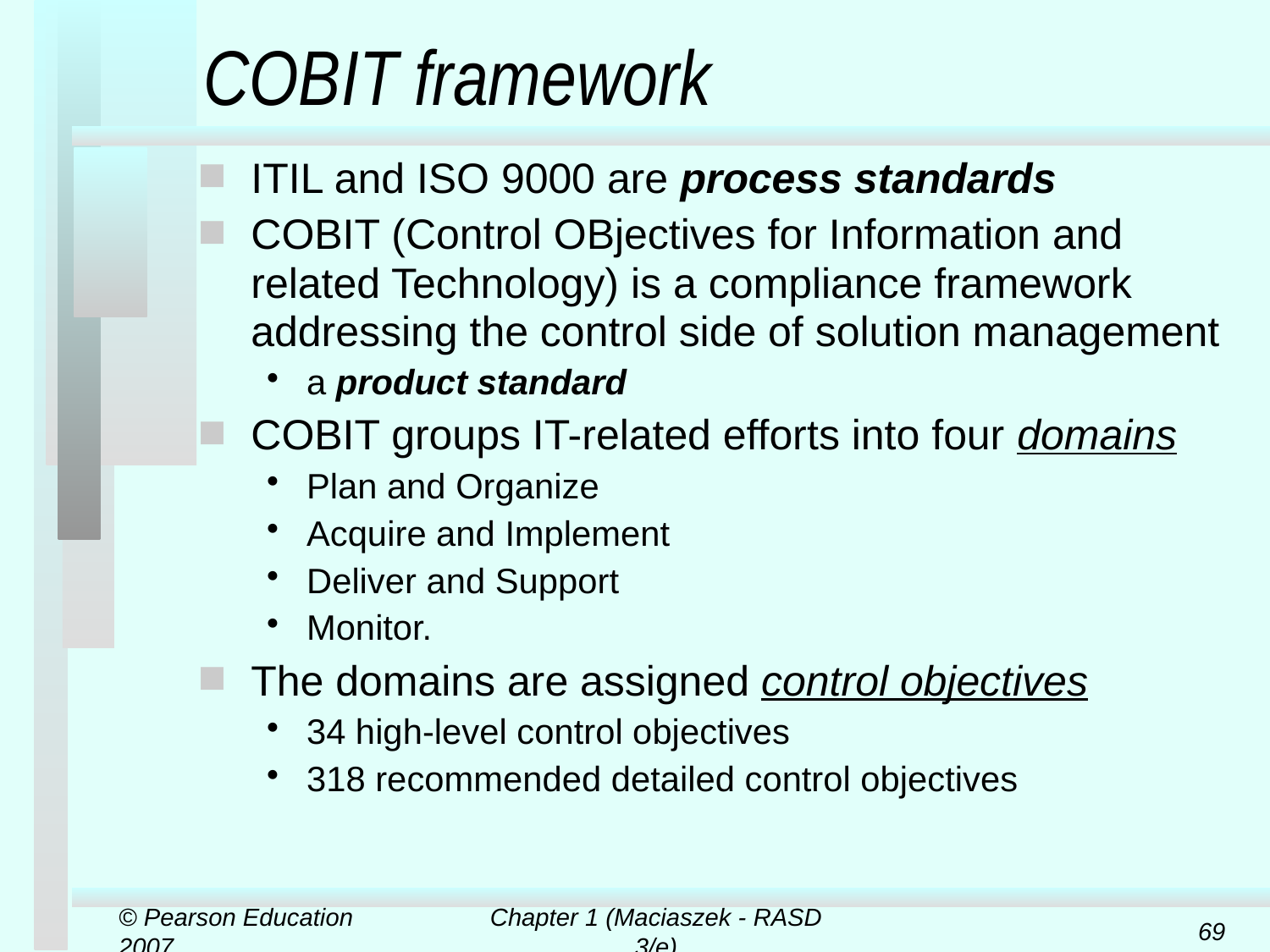

# COBIT framework
ITIL and ISO 9000 are process standards
COBIT (Control OBjectives for Information and related Technology) is a compliance framework addressing the control side of solution management
a product standard
COBIT groups IT-related efforts into four domains
Plan and Organize
Acquire and Implement
Deliver and Support
Monitor.
The domains are assigned control objectives
34 high-level control objectives
318 recommended detailed control objectives
© Pearson Education 2007
Chapter 1 (Maciaszek - RASD 3/e)
69